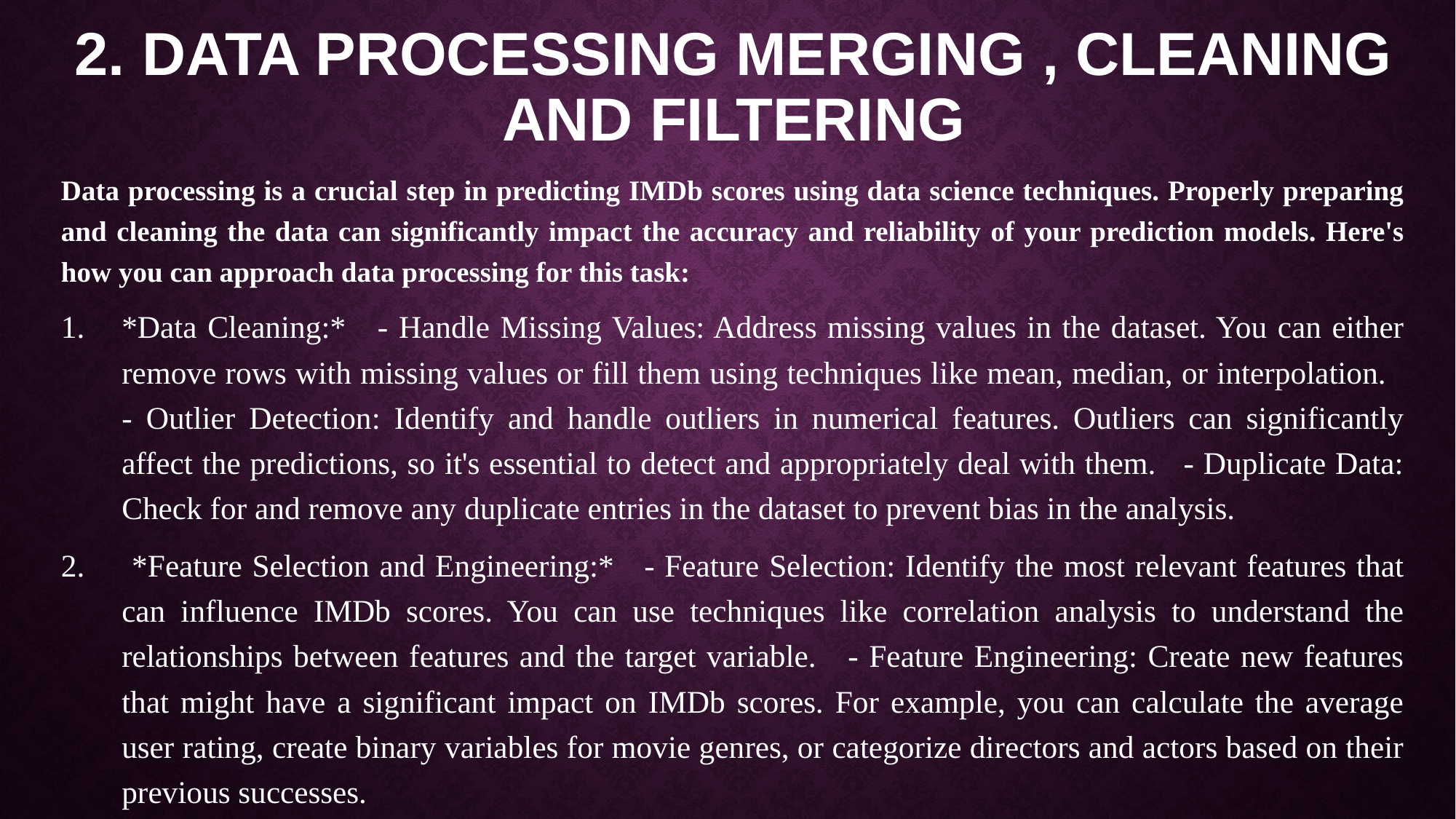

# 2. Data processing merging , cleaning and filtering
Data processing is a crucial step in predicting IMDb scores using data science techniques. Properly preparing and cleaning the data can significantly impact the accuracy and reliability of your prediction models. Here's how you can approach data processing for this task:
*Data Cleaning:*   - Handle Missing Values: Address missing values in the dataset. You can either remove rows with missing values or fill them using techniques like mean, median, or interpolation.   - Outlier Detection: Identify and handle outliers in numerical features. Outliers can significantly affect the predictions, so it's essential to detect and appropriately deal with them.   - Duplicate Data: Check for and remove any duplicate entries in the dataset to prevent bias in the analysis.
 *Feature Selection and Engineering:*   - Feature Selection: Identify the most relevant features that can influence IMDb scores. You can use techniques like correlation analysis to understand the relationships between features and the target variable.   - Feature Engineering: Create new features that might have a significant impact on IMDb scores. For example, you can calculate the average user rating, create binary variables for movie genres, or categorize directors and actors based on their previous successes.